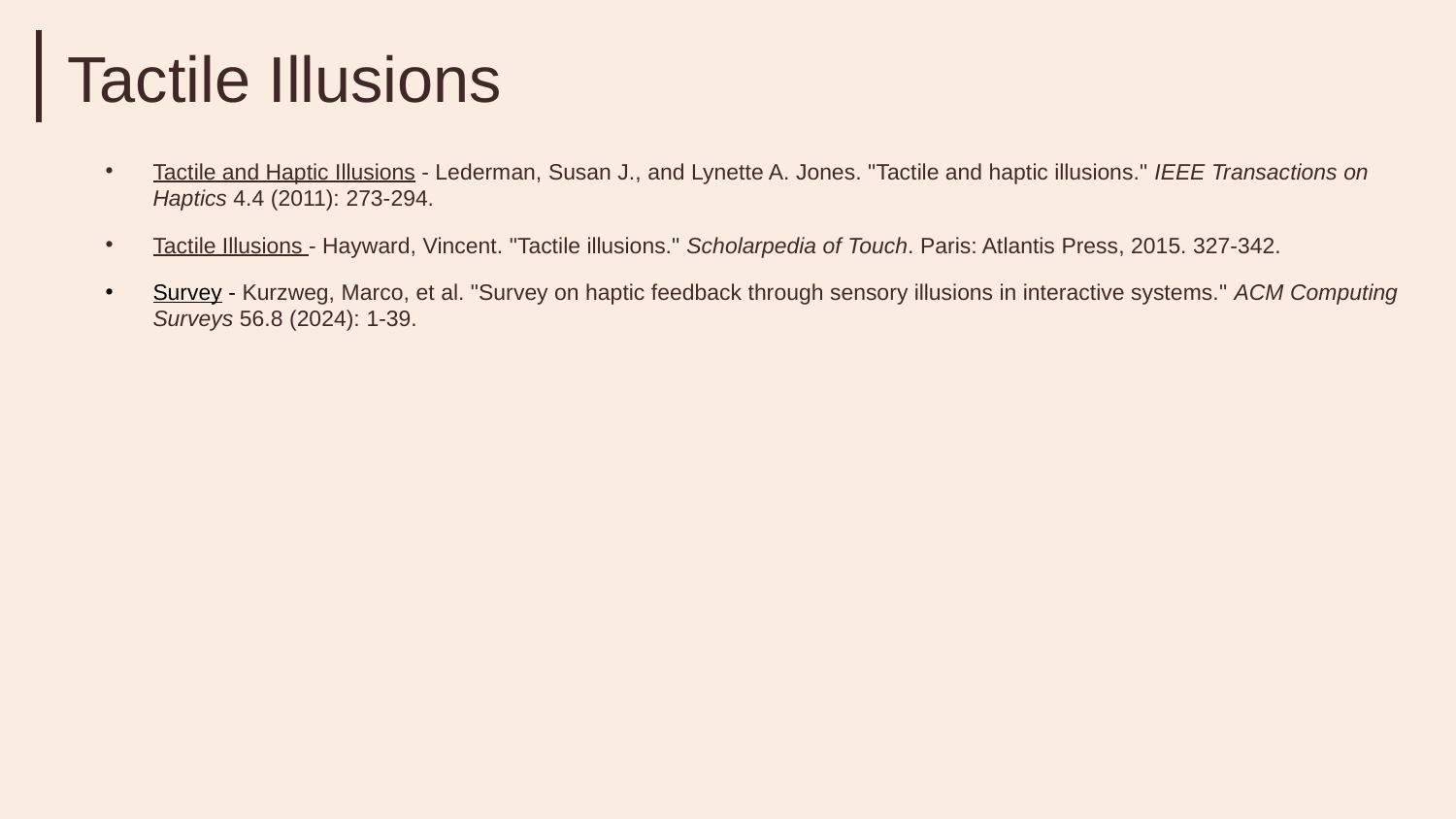

Tactile Illusions
Tactile and Haptic Illusions - Lederman, Susan J., and Lynette A. Jones. "Tactile and haptic illusions." IEEE Transactions on Haptics 4.4 (2011): 273-294.
Tactile Illusions - Hayward, Vincent. "Tactile illusions." Scholarpedia of Touch. Paris: Atlantis Press, 2015. 327-342.
Survey - Kurzweg, Marco, et al. "Survey on haptic feedback through sensory illusions in interactive systems." ACM Computing Surveys 56.8 (2024): 1-39.